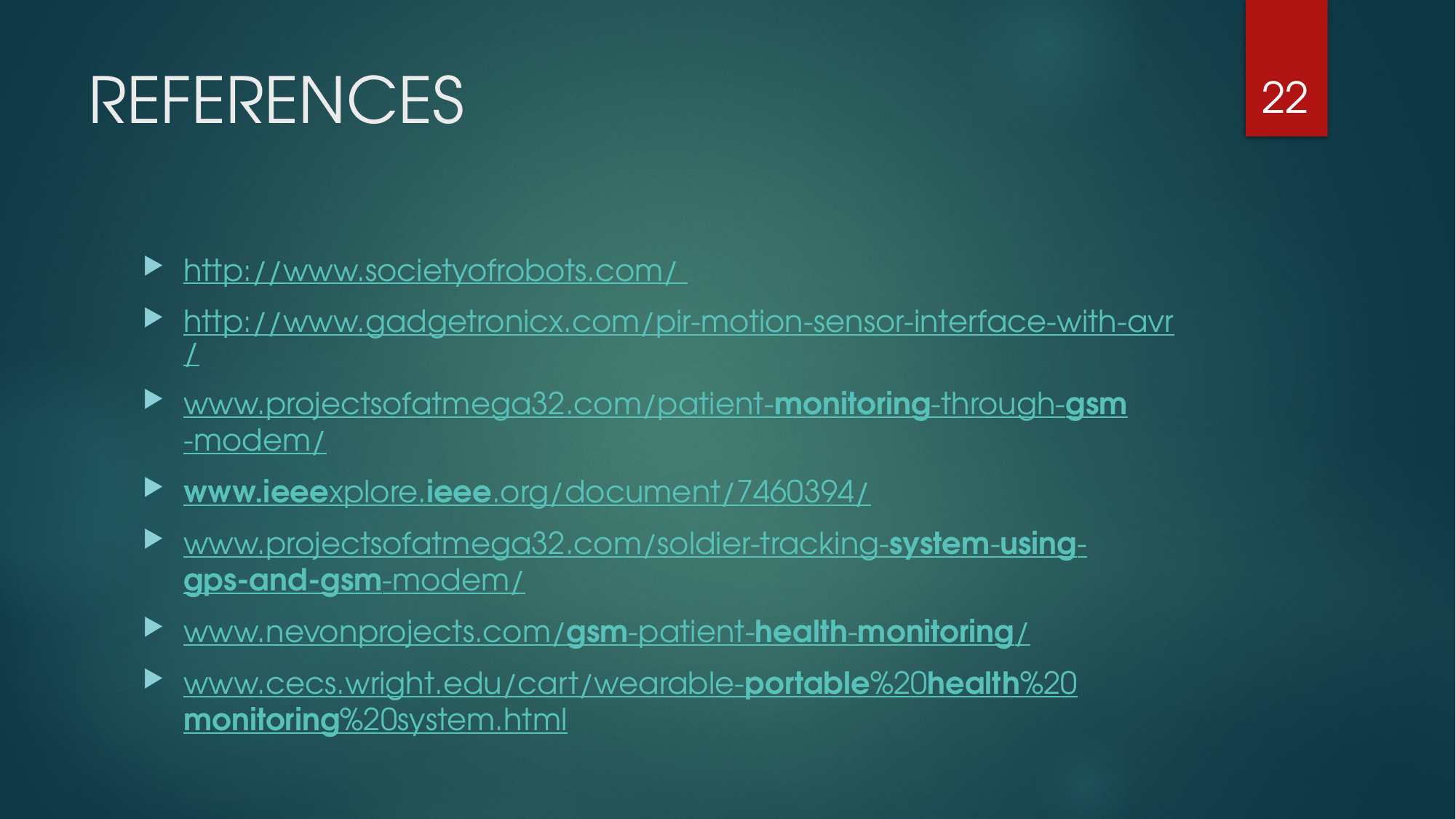

22
# REFERENCES
http://www.societyofrobots.com/
http://www.gadgetronicx.com/pir-motion-sensor-interface-with-avr/
www.projectsofatmega32.com/patient-monitoring-through-gsm-modem/
www.ieeexplore.ieee.org/document/7460394/
www.projectsofatmega32.com/soldier-tracking-system-using-gps-and-gsm-modem/
www.nevonprojects.com/gsm-patient-health-monitoring/
www.cecs.wright.edu/cart/wearable-portable%20health%20monitoring%20system.html